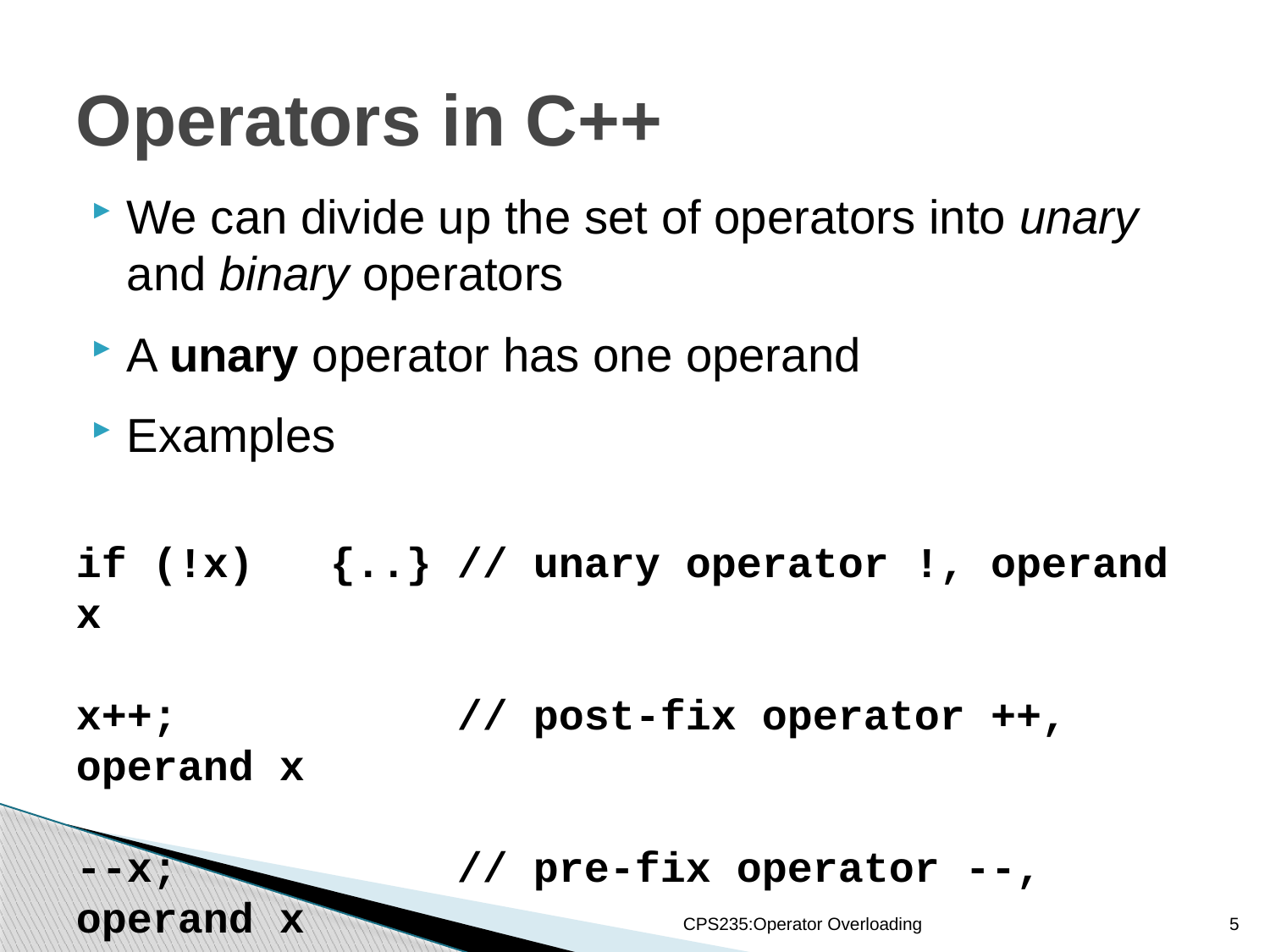

# Operators in C++
We can divide up the set of operators into unary  and binary operators
A unary operator has one operand
Examples

if (!x)	{..}	// unary operator !, operand x

x++;			// post-fix operator ++, operand x

--x;			// pre-fix operator --, operand x

int y=a[5];	// operator [], operand a
CPS235:Operator Overloading
5